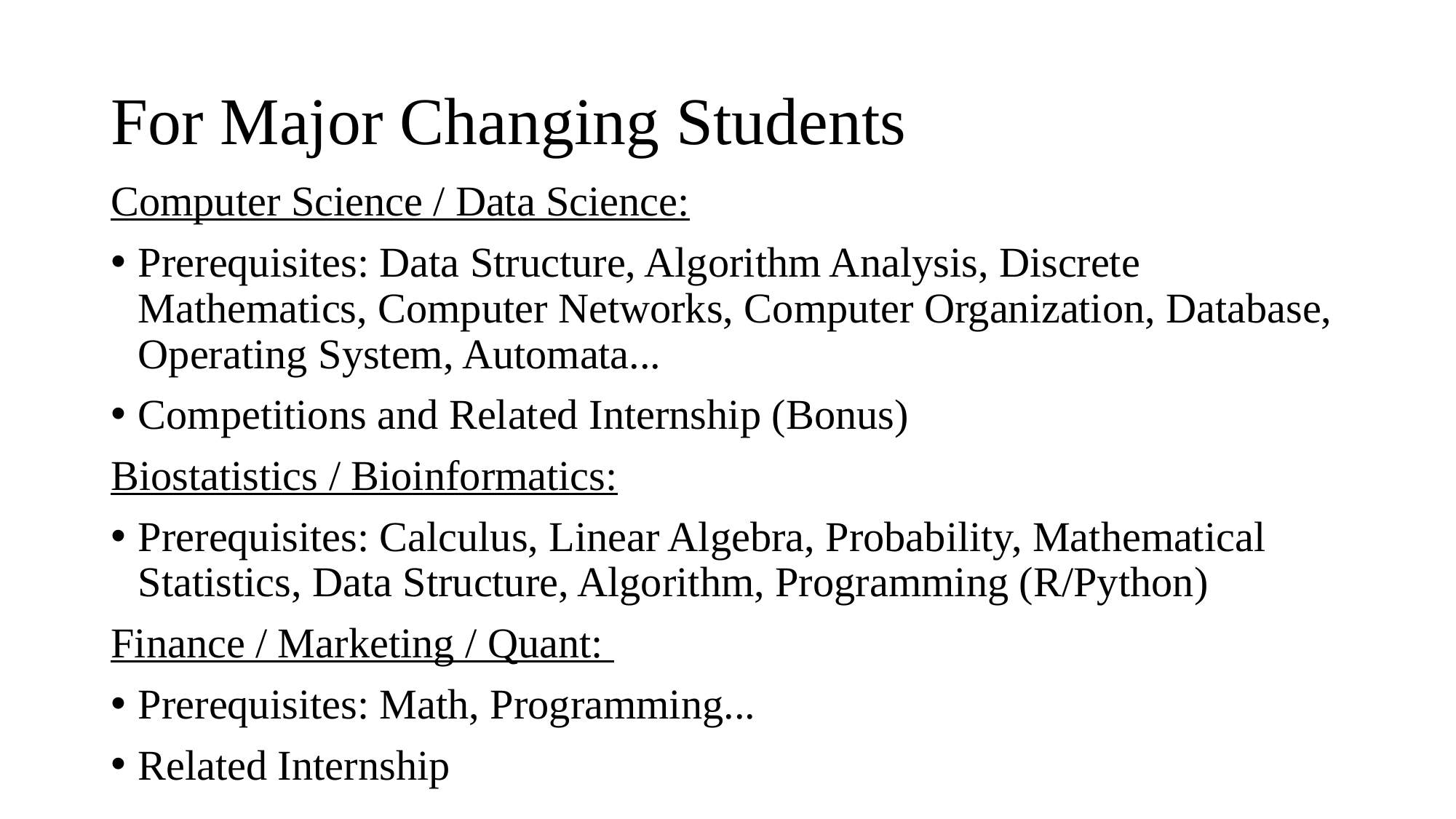

# For Major Changing Students
Computer Science / Data Science:
Prerequisites: Data Structure, Algorithm Analysis, Discrete Mathematics, Computer Networks, Computer Organization, Database, Operating System, Automata...
Competitions and Related Internship (Bonus)
Biostatistics / Bioinformatics:
Prerequisites: Calculus, Linear Algebra, Probability, Mathematical Statistics, Data Structure, Algorithm, Programming (R/Python)
Finance / Marketing / Quant:
Prerequisites: Math, Programming...
Related Internship